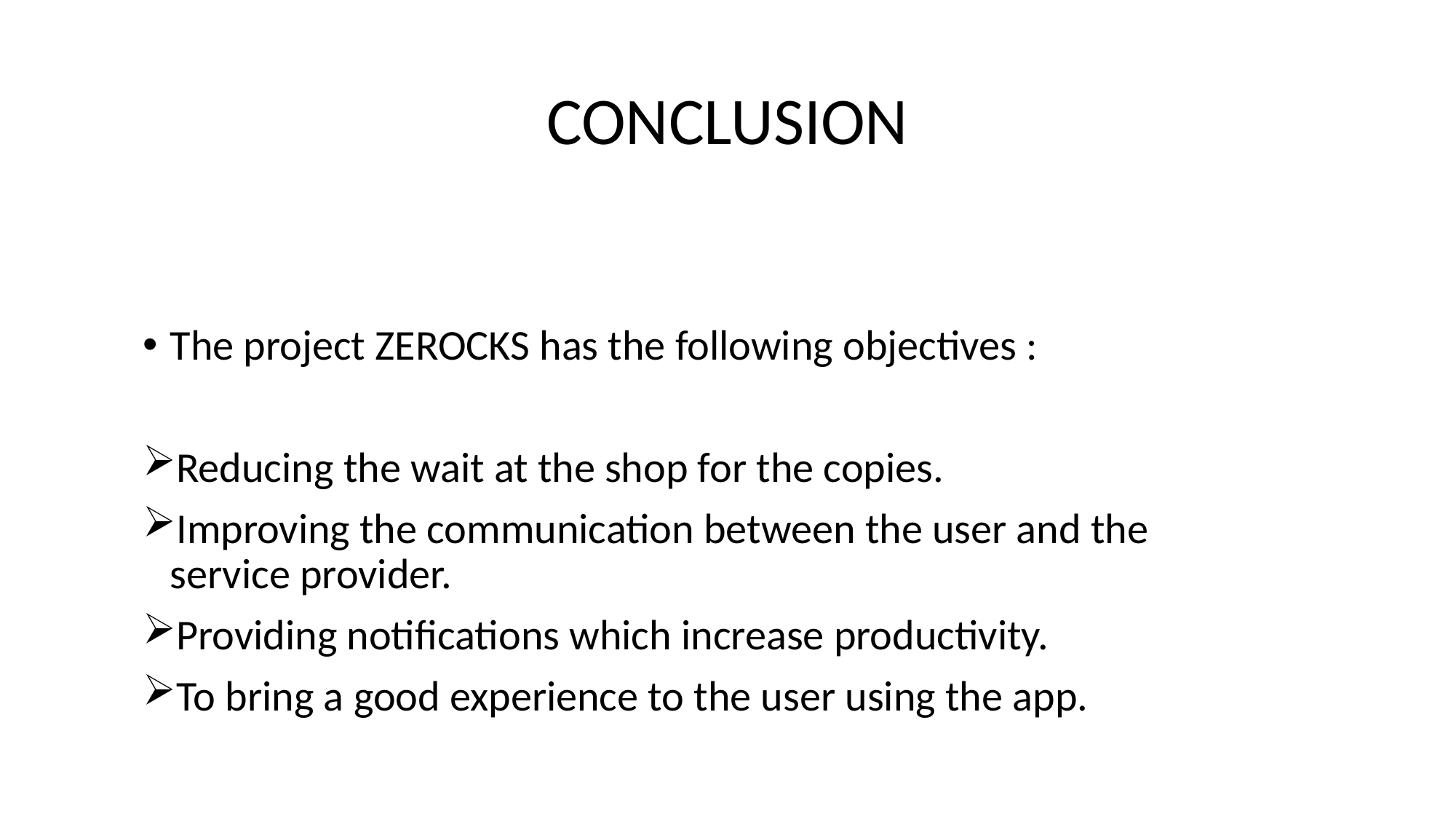

# CONCLUSION
The project ZEROCKS has the following objectives :

Reducing the wait at the shop for the copies.
Improving the communication between the user and the  service provider.
Providing notifications which increase productivity.
To bring a good experience to the user using the app.